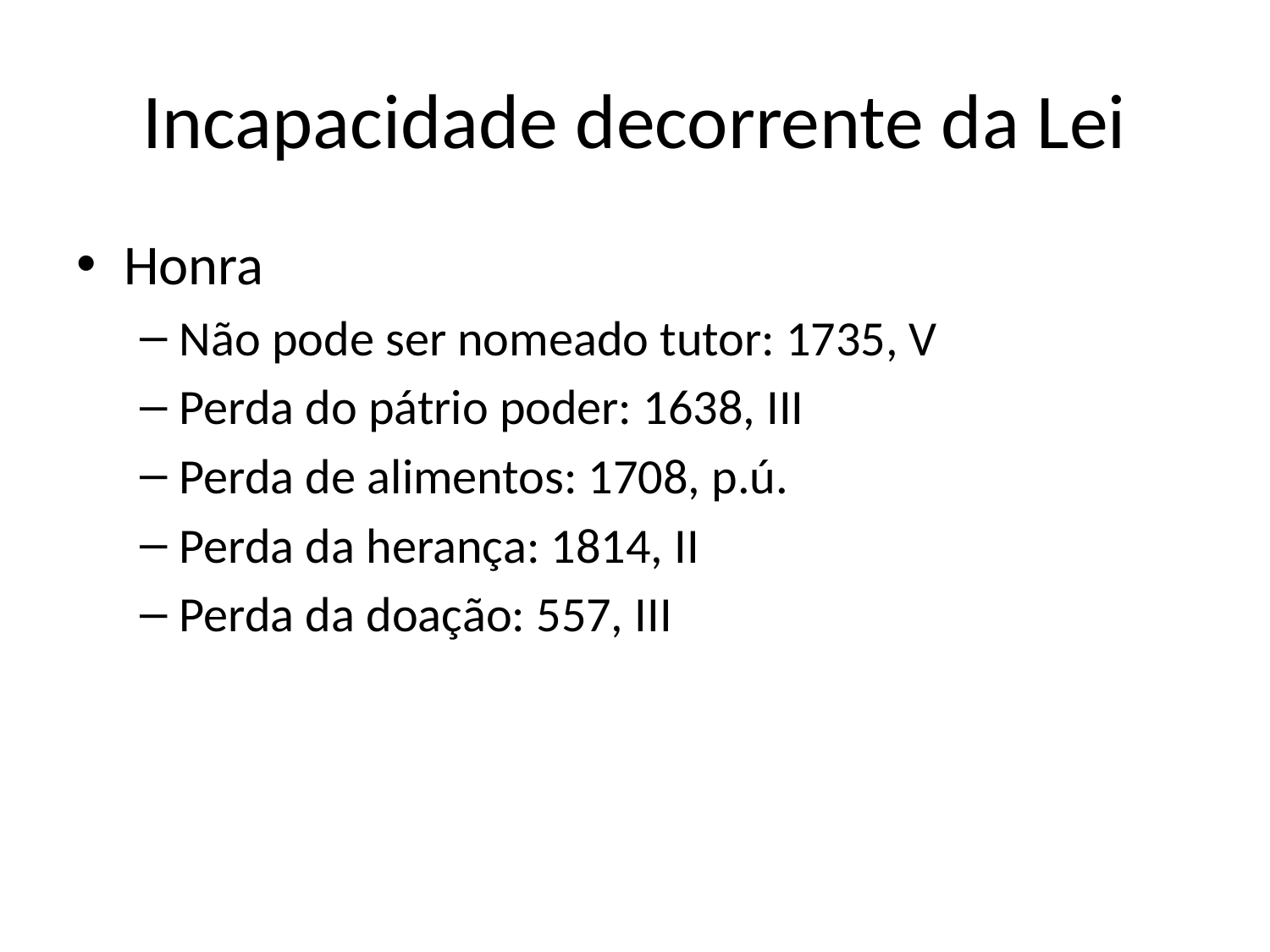

# Incapacidade decorrente da Lei
Honra
Não pode ser nomeado tutor: 1735, V
Perda do pátrio poder: 1638, III
Perda de alimentos: 1708, p.ú.
Perda da herança: 1814, II
Perda da doação: 557, III